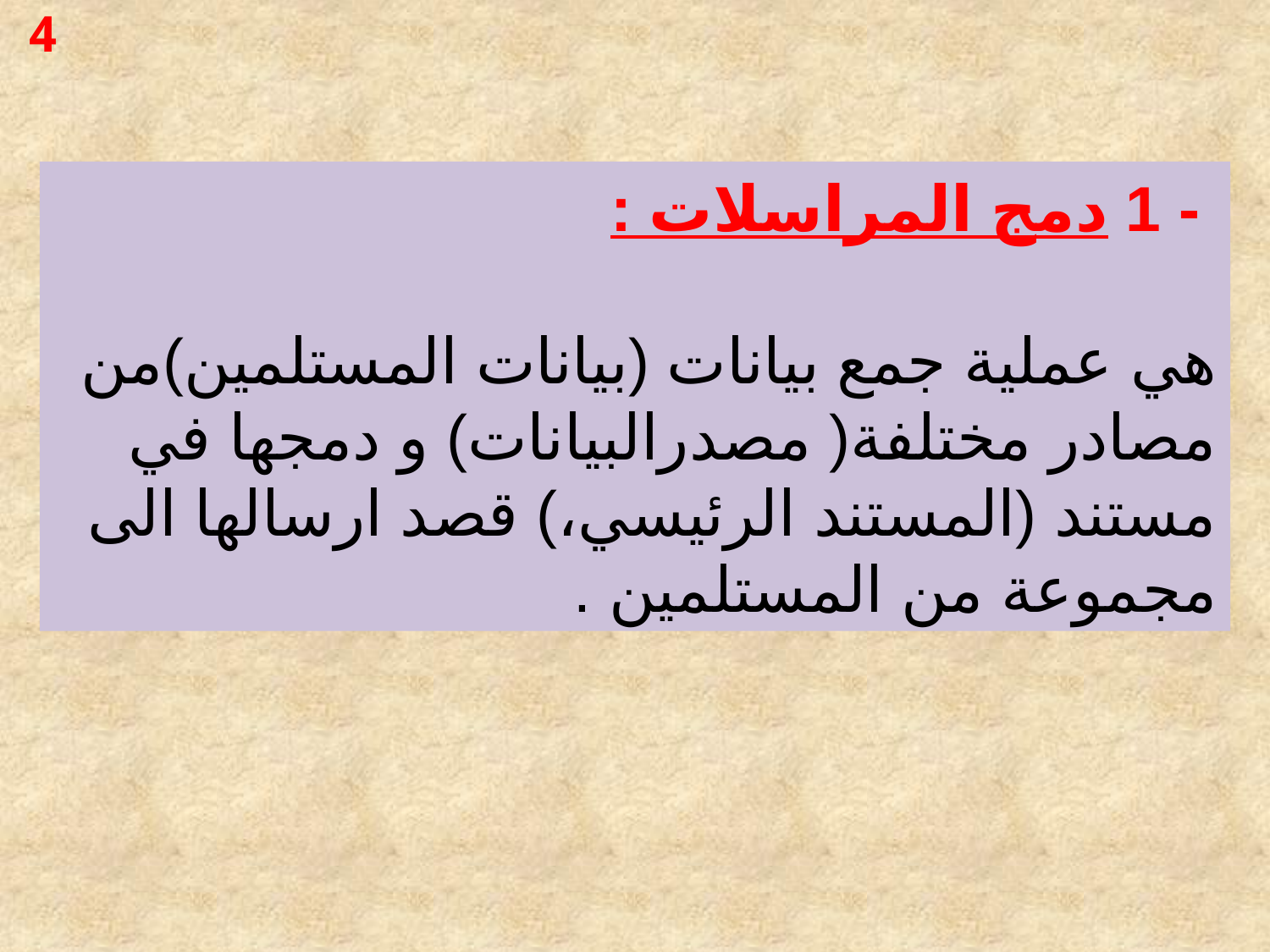

4
 - 1 دمج المراسلات :

هي عملية جمع بيانات (بيانات المستلمين)من مصادر مختلفة( مصدرالبيانات) و دمجها في مستند (المستند الرئيسي،) قصد ارسالها الى مجموعة من المستلمين .